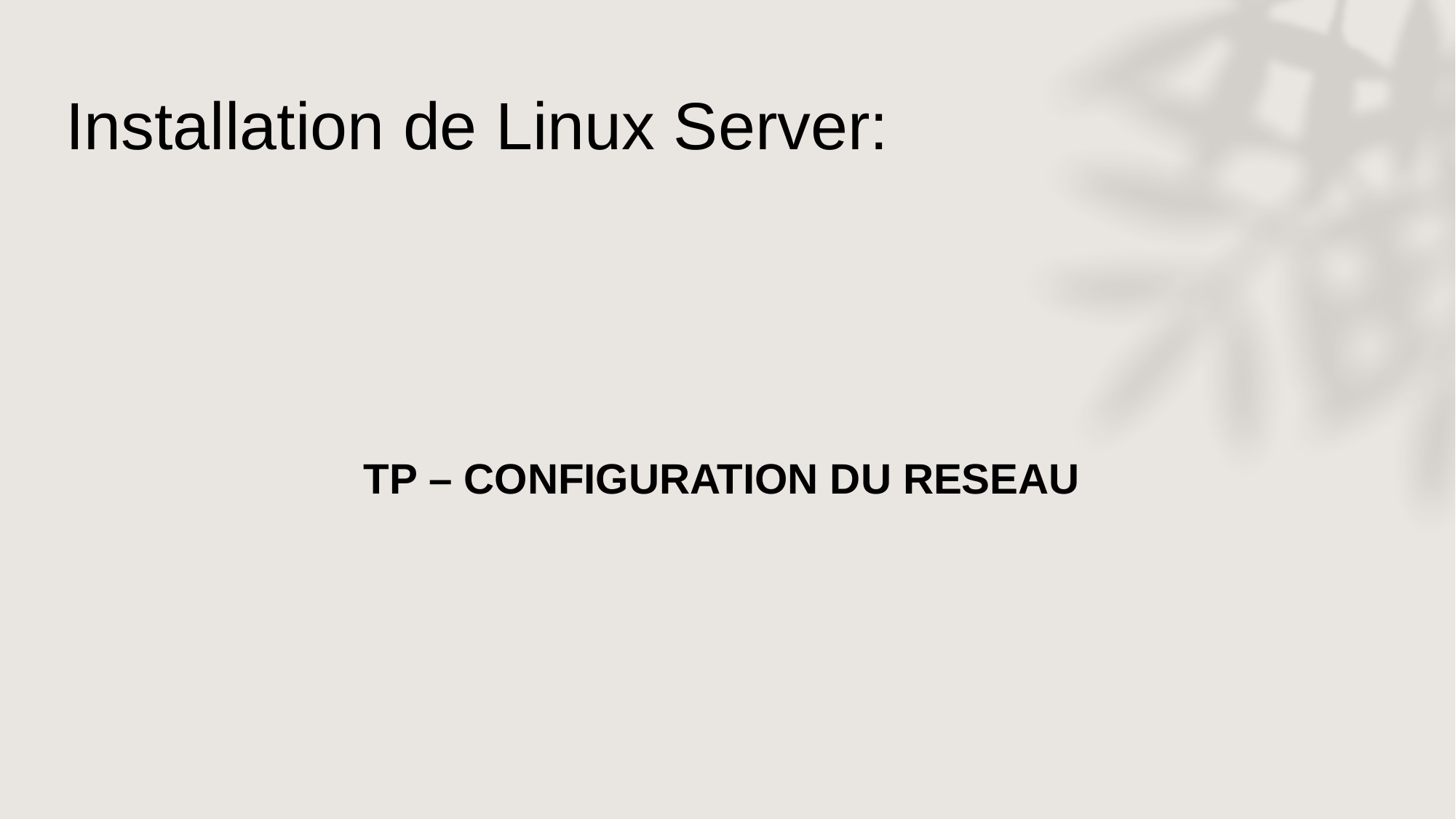

# Installation de Linux Server:

TP – CONFIGURATION DU RESEAU